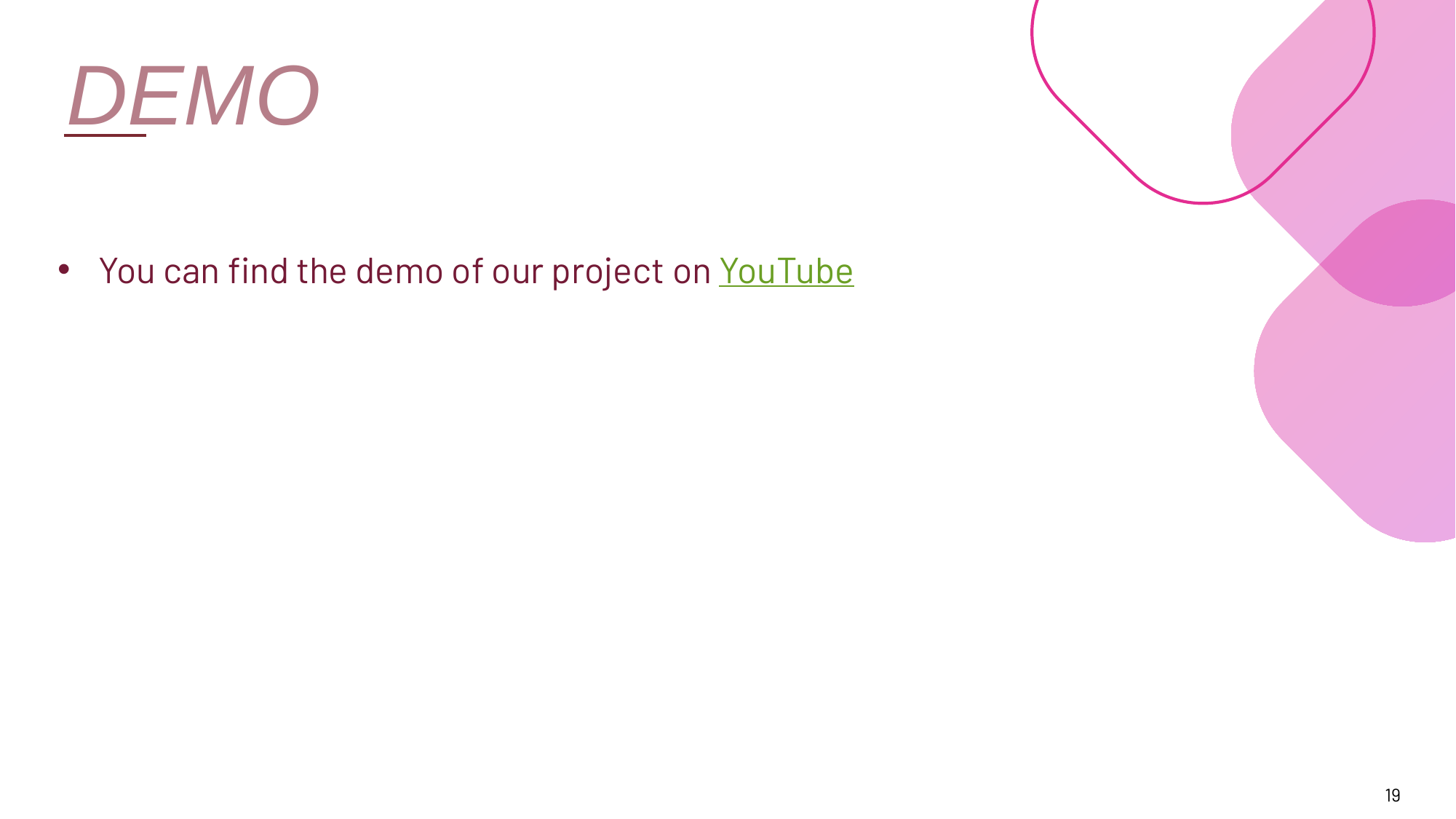

DEMO

You can find the demo of our project on YouTube

19